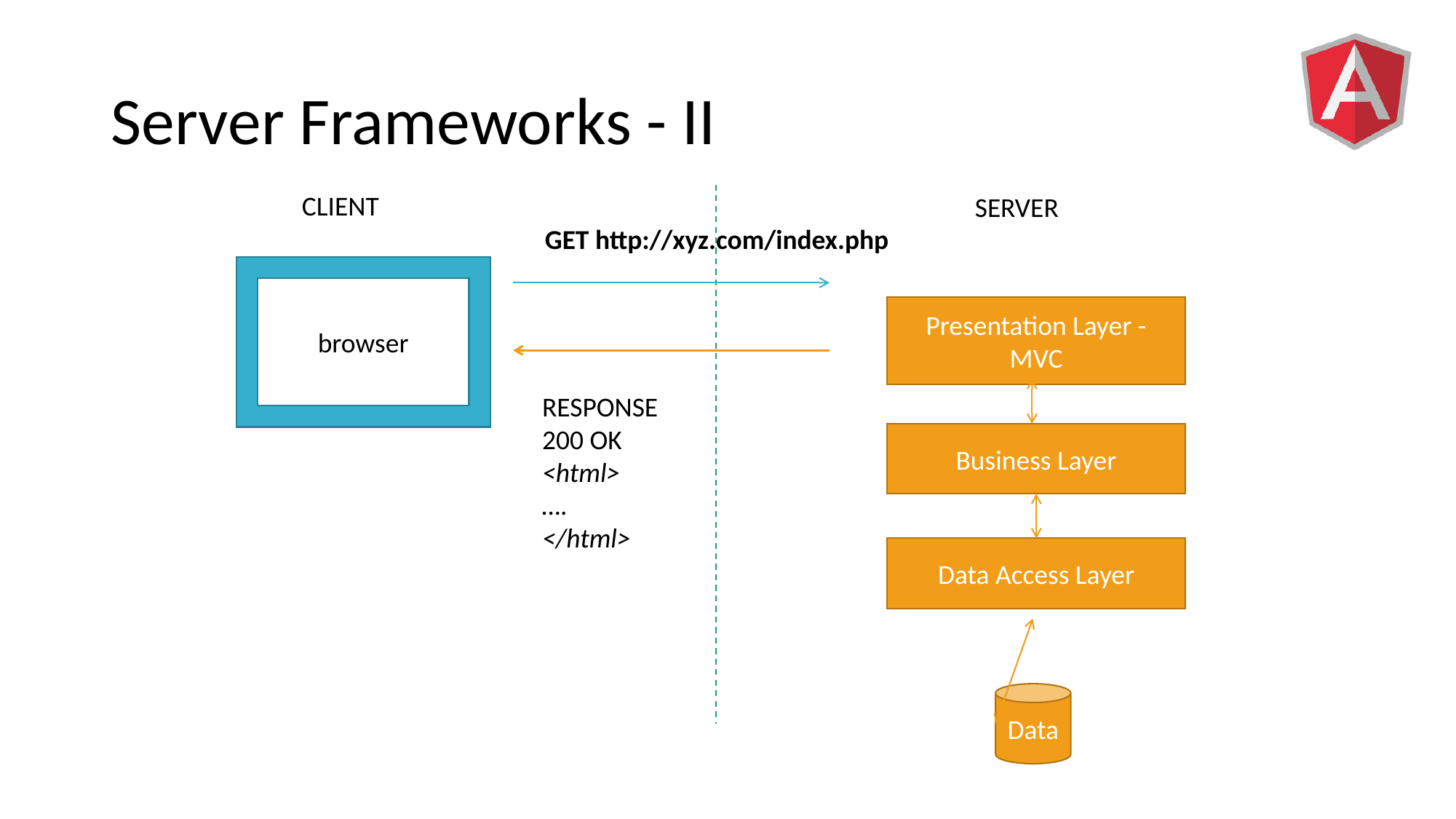

# Server Frameworks - II
CLIENT
SERVER
GET http://xyz.com/index.php
browser
Presentation Layer - MVC
RESPONSE
200 OK
<html>
….
</html>
Business Layer
Data Access Layer
Data